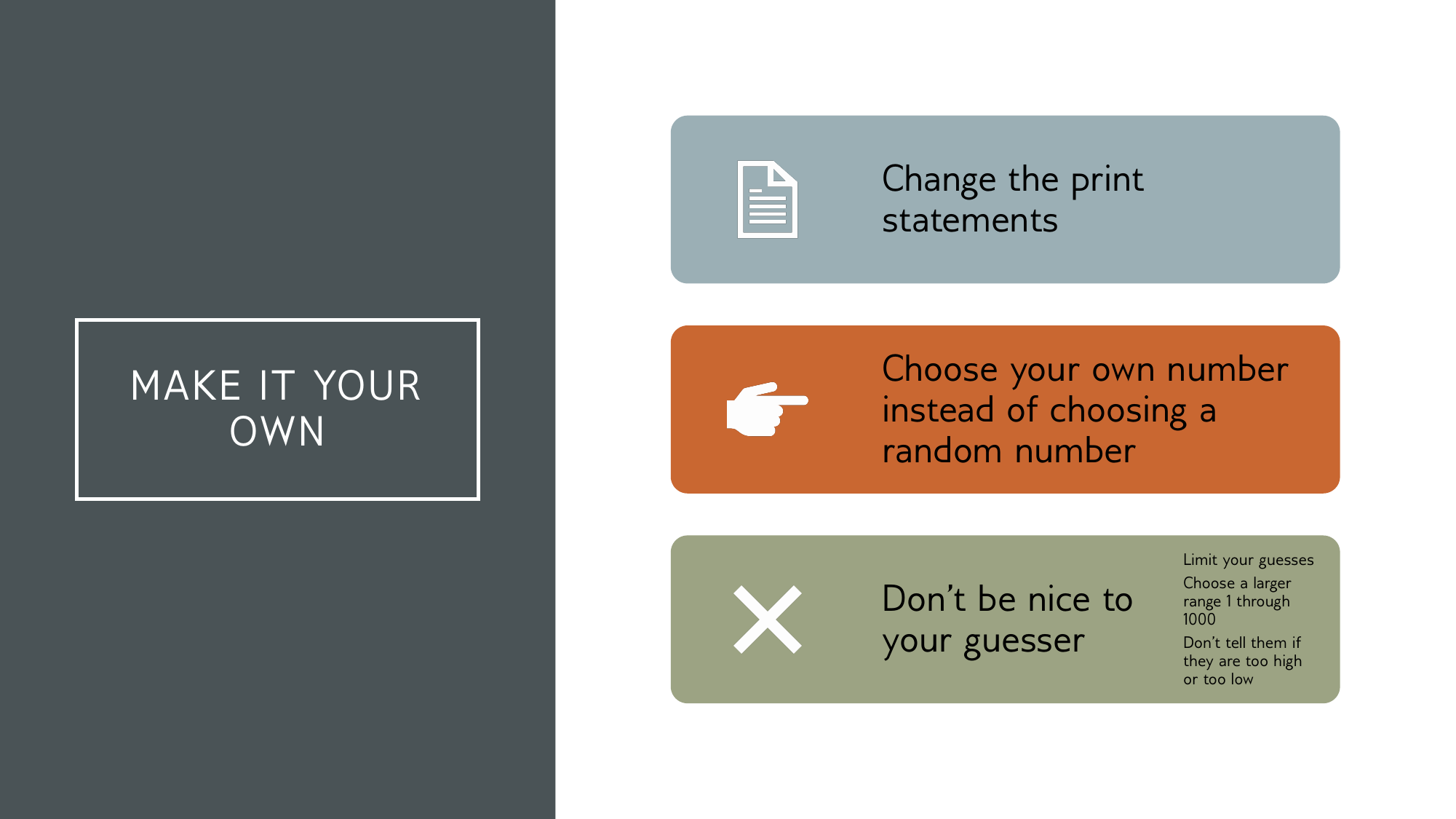

Change the print statements
Choose your own number instead of choosing a random number
Don’t be nice to your guesser
Limit your guesses
Choose a larger range 1 through 1000
Don’t tell them if they are too high or too low
# Make it Your Own